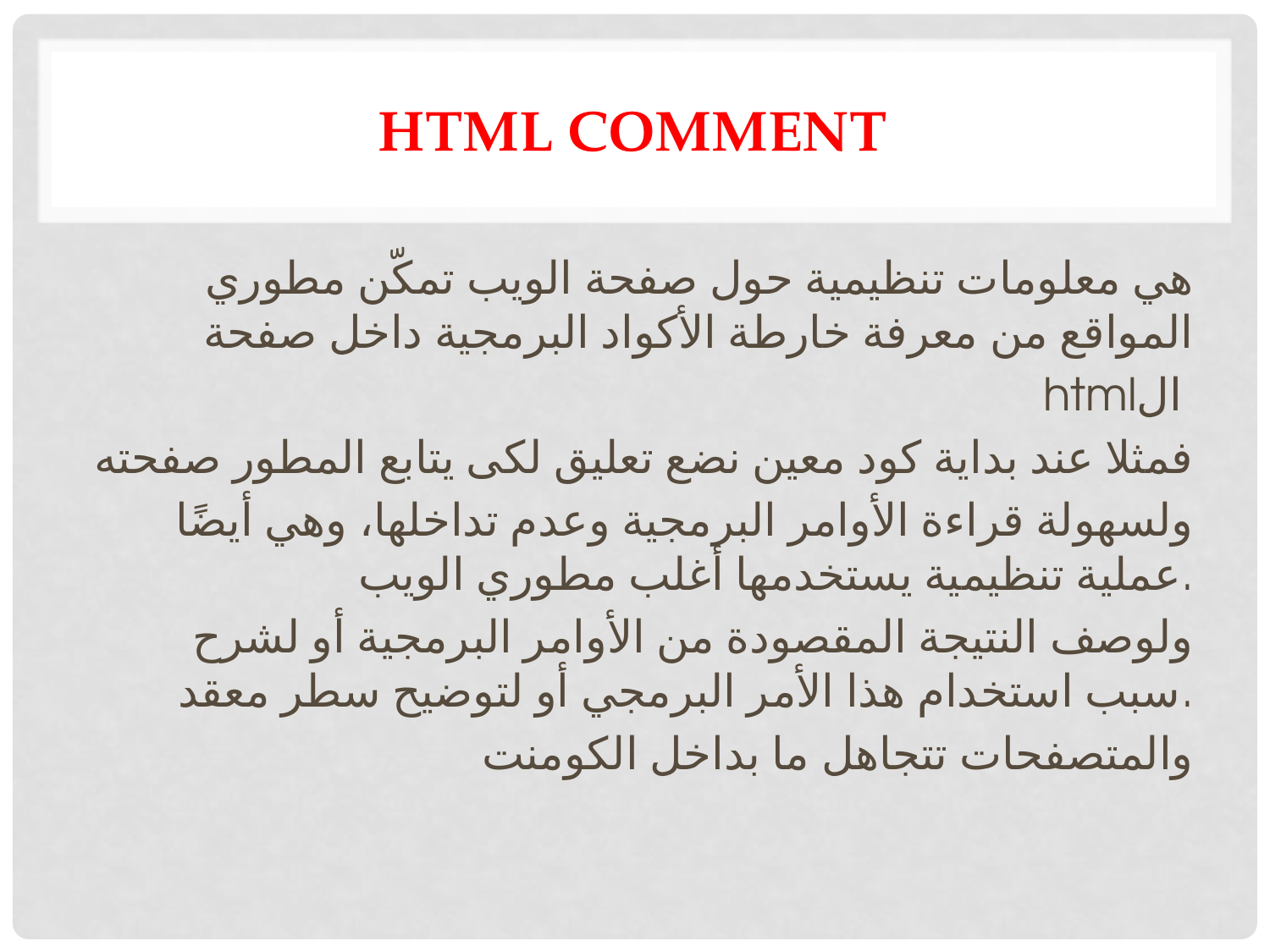

# Html comment
هي معلومات تنظيمية حول صفحة الويب تمكّن مطوري المواقع من معرفة خارطة الأكواد البرمجية داخل صفحة
htmlال
فمثلا عند بداية كود معين نضع تعليق لكى يتابع المطور صفحته
ولسهولة قراءة الأوامر البرمجية وعدم تداخلها، وهي أيضًا عملية تنظيمية يستخدمها أغلب مطوري الويب.
ولوصف النتيجة المقصودة من الأوامر البرمجية أو لشرح سبب استخدام هذا الأمر البرمجي أو لتوضيح سطر معقد.
والمتصفحات تتجاهل ما بداخل الكومنت